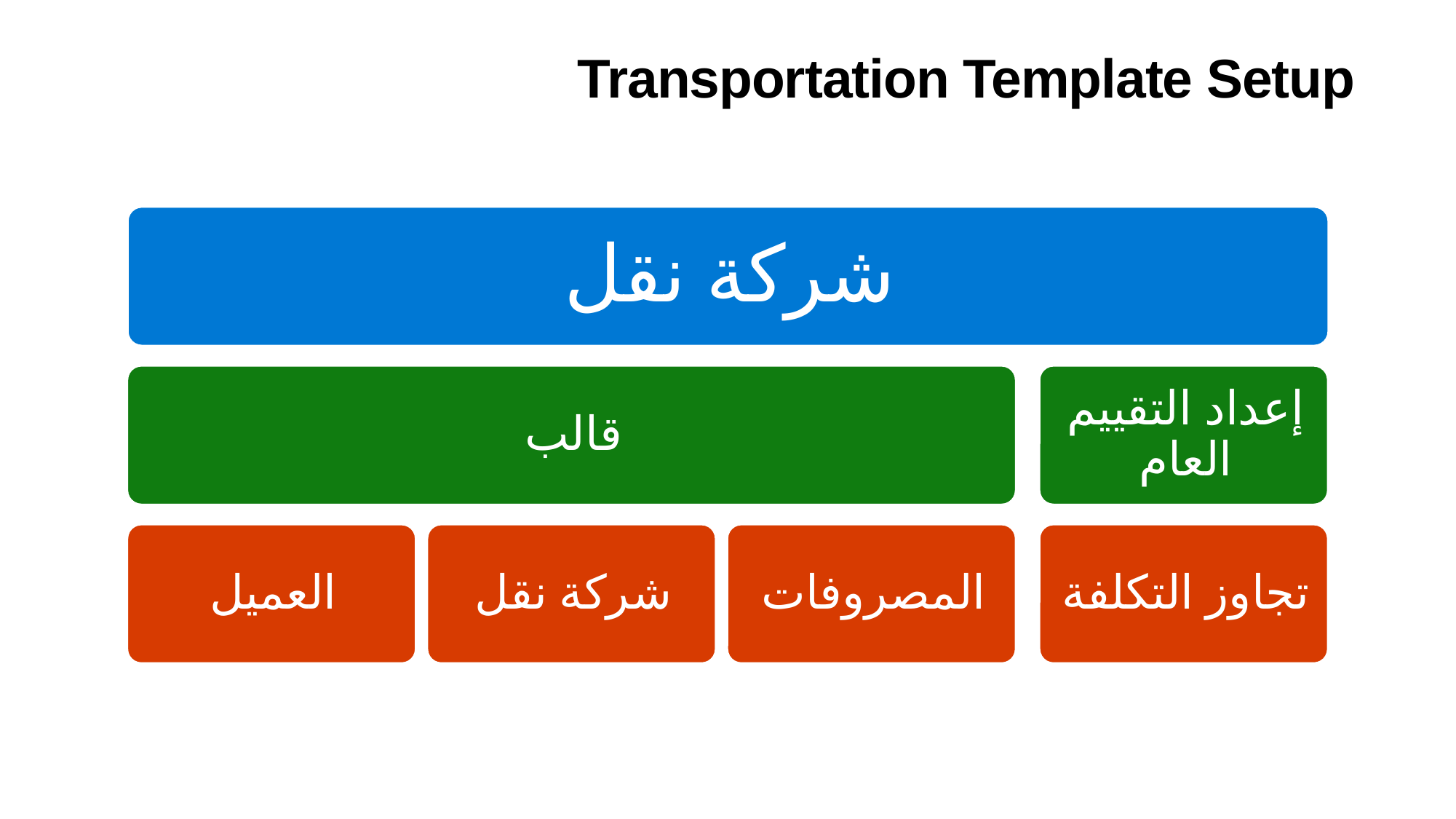

# Transportation Template Setup
شركة نقل
قالب
العميل
شركة نقل
المصروفات
إعداد التقييم العام
تجاوز التكلفة